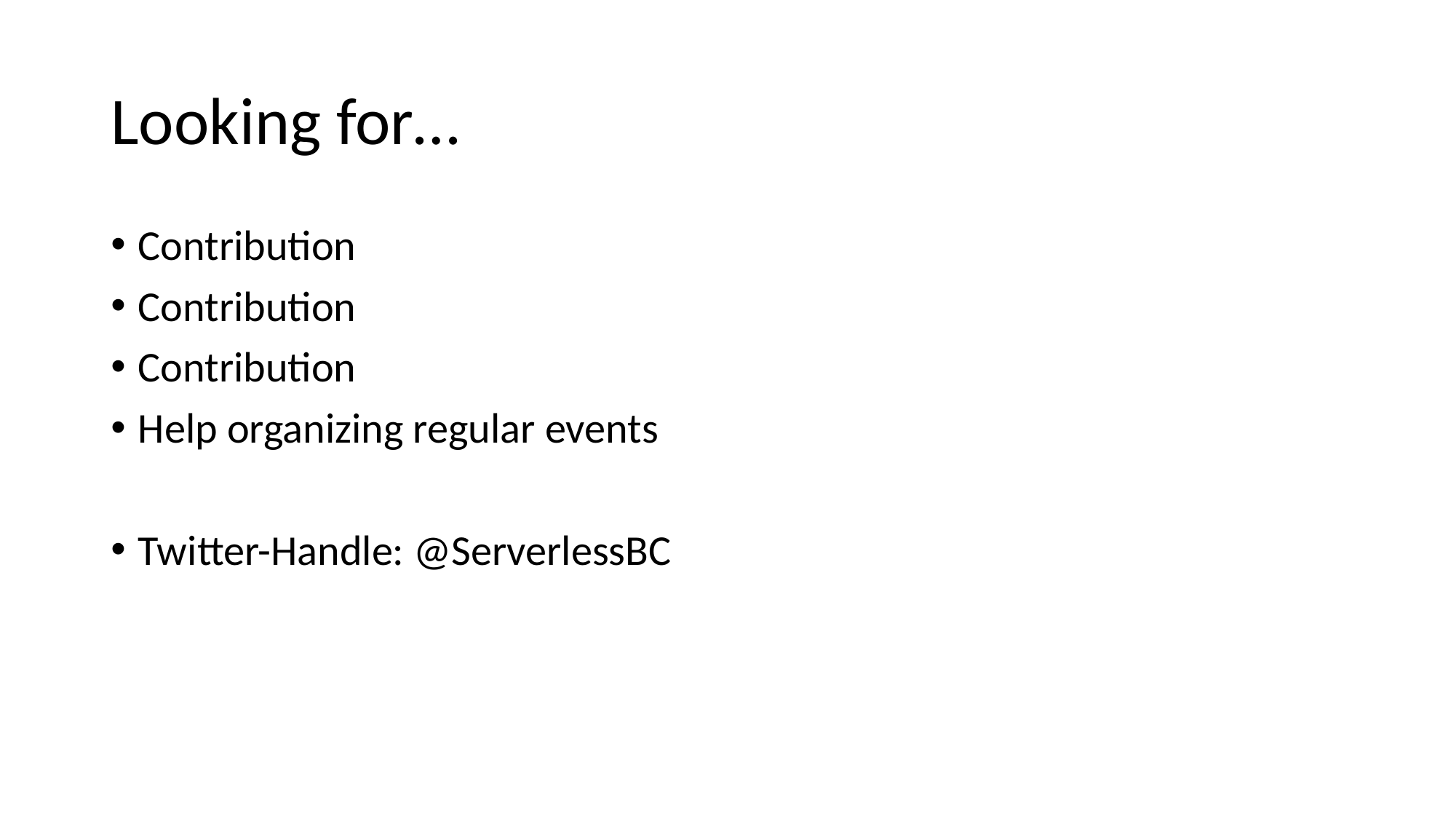

# Looking for…
Contribution
Contribution
Contribution
Help organizing regular events

Twitter-Handle: @ServerlessBC